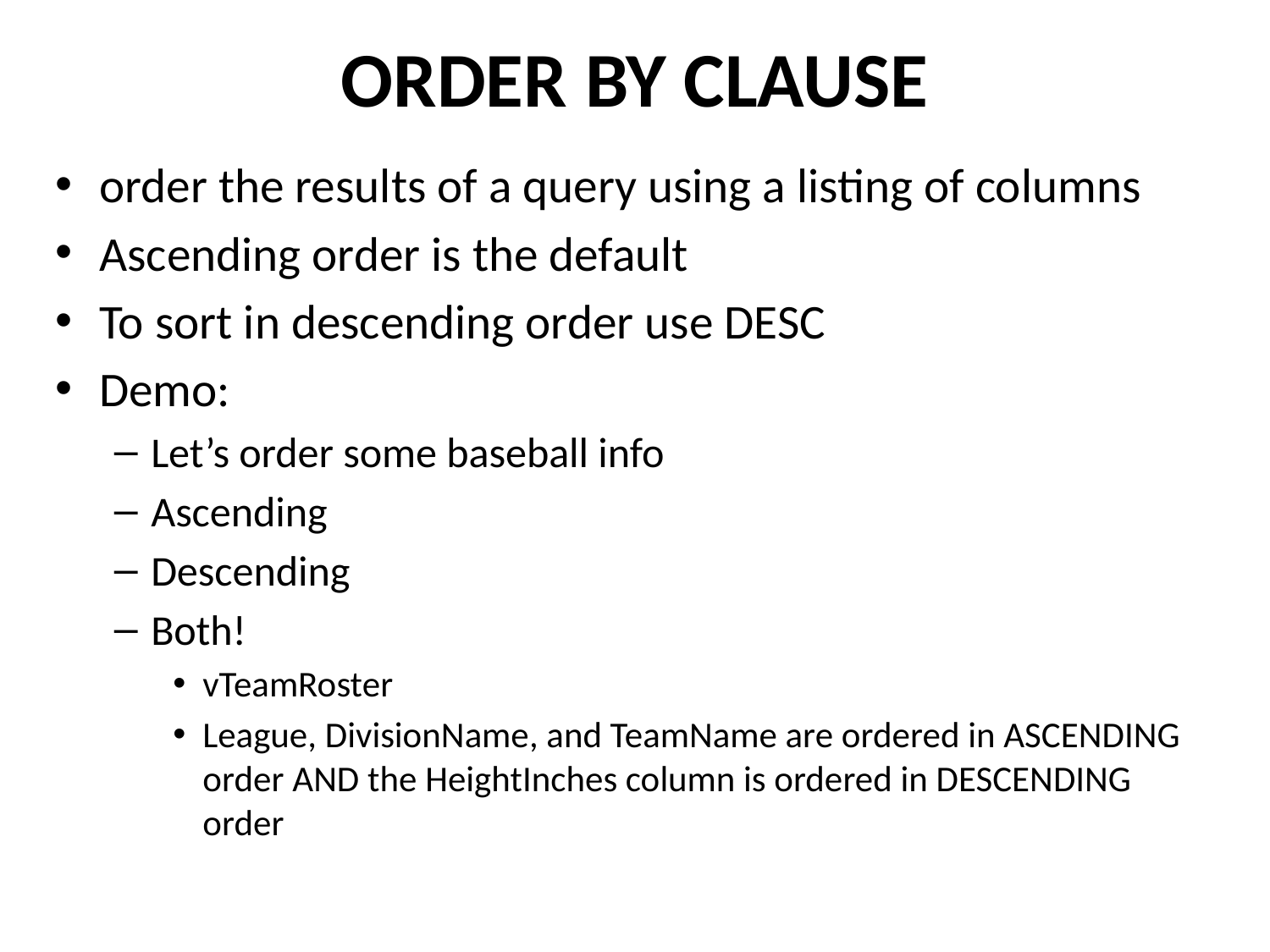

# Order By Clause
order the results of a query using a listing of columns
Ascending order is the default
To sort in descending order use DESC
Demo:
Let’s order some baseball info
Ascending
Descending
Both!
vTeamRoster
League, DivisionName, and TeamName are ordered in ASCENDING order AND the HeightInches column is ordered in DESCENDING order